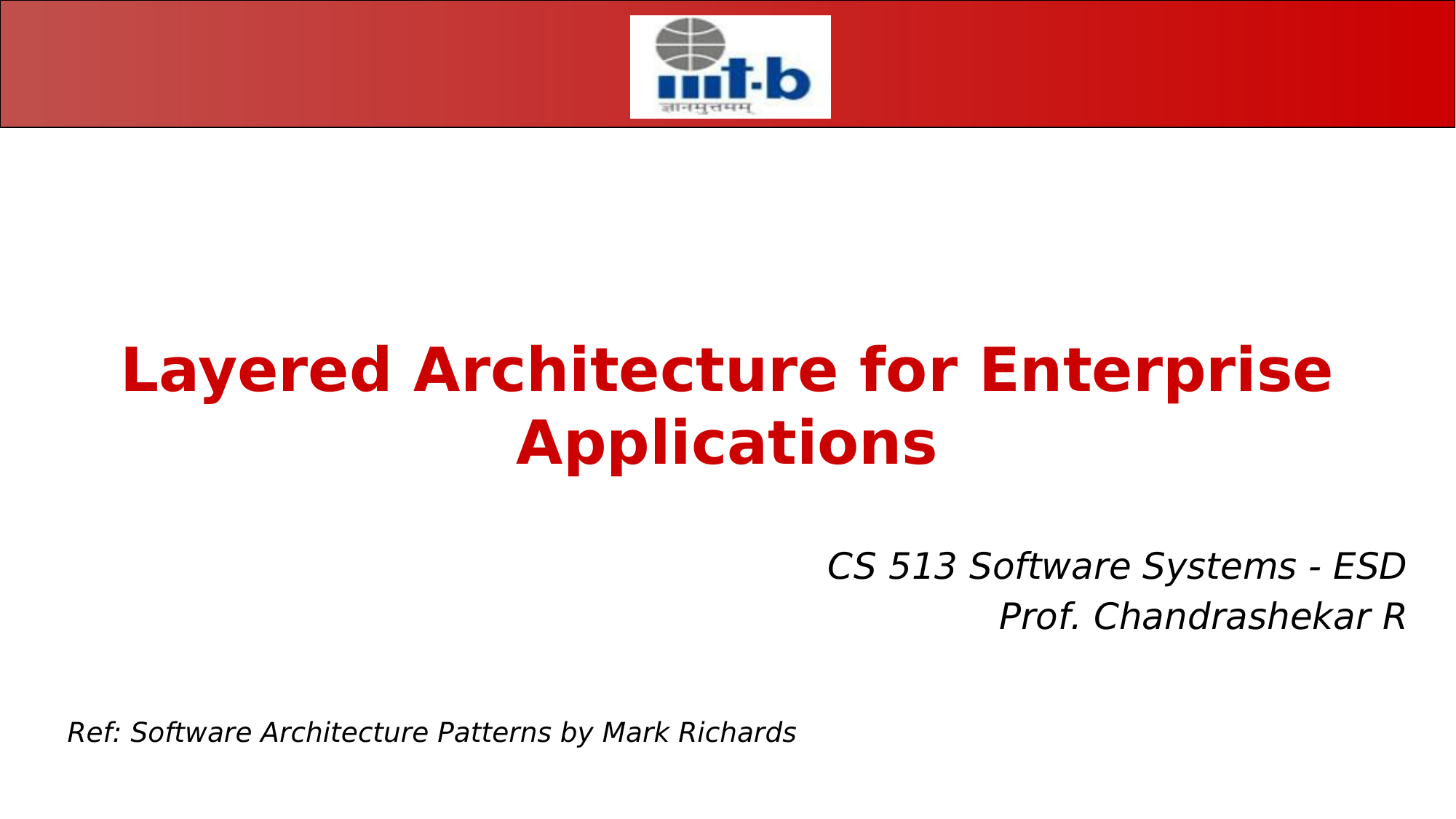

# Layered Architecture for Enterprise Applications
CS 513 Software Systems - ESD
Prof. Chandrashekar R

Ref: Software Architecture Patterns by Mark Richards